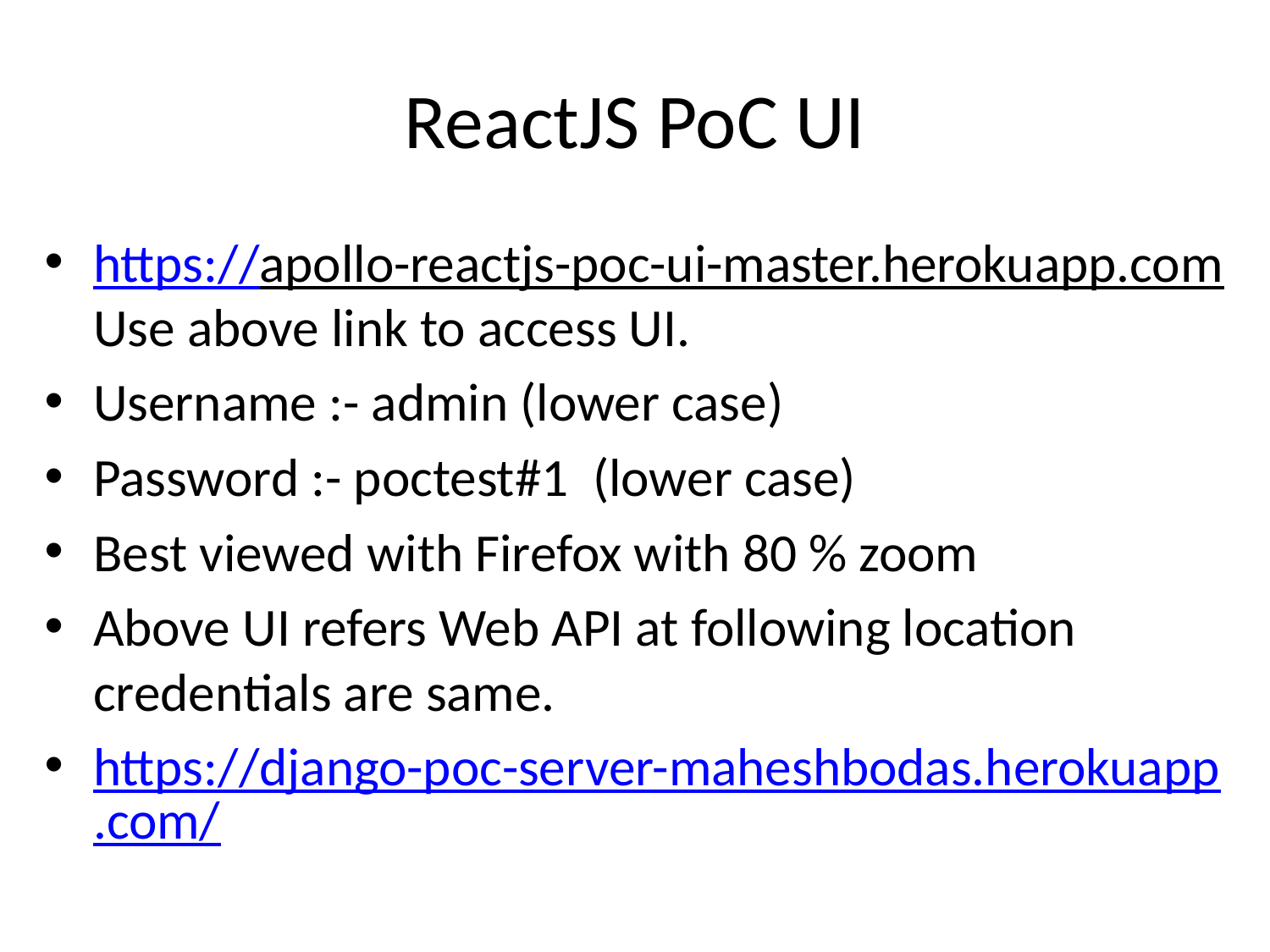

# ReactJS PoC UI
https://apollo-reactjs-poc-ui-master.herokuapp.com Use above link to access UI.
Username :- admin (lower case)
Password :- poctest#1  (lower case)
Best viewed with Firefox with 80 % zoom
Above UI refers Web API at following location credentials are same.
https://django-poc-server-maheshbodas.herokuapp.com/